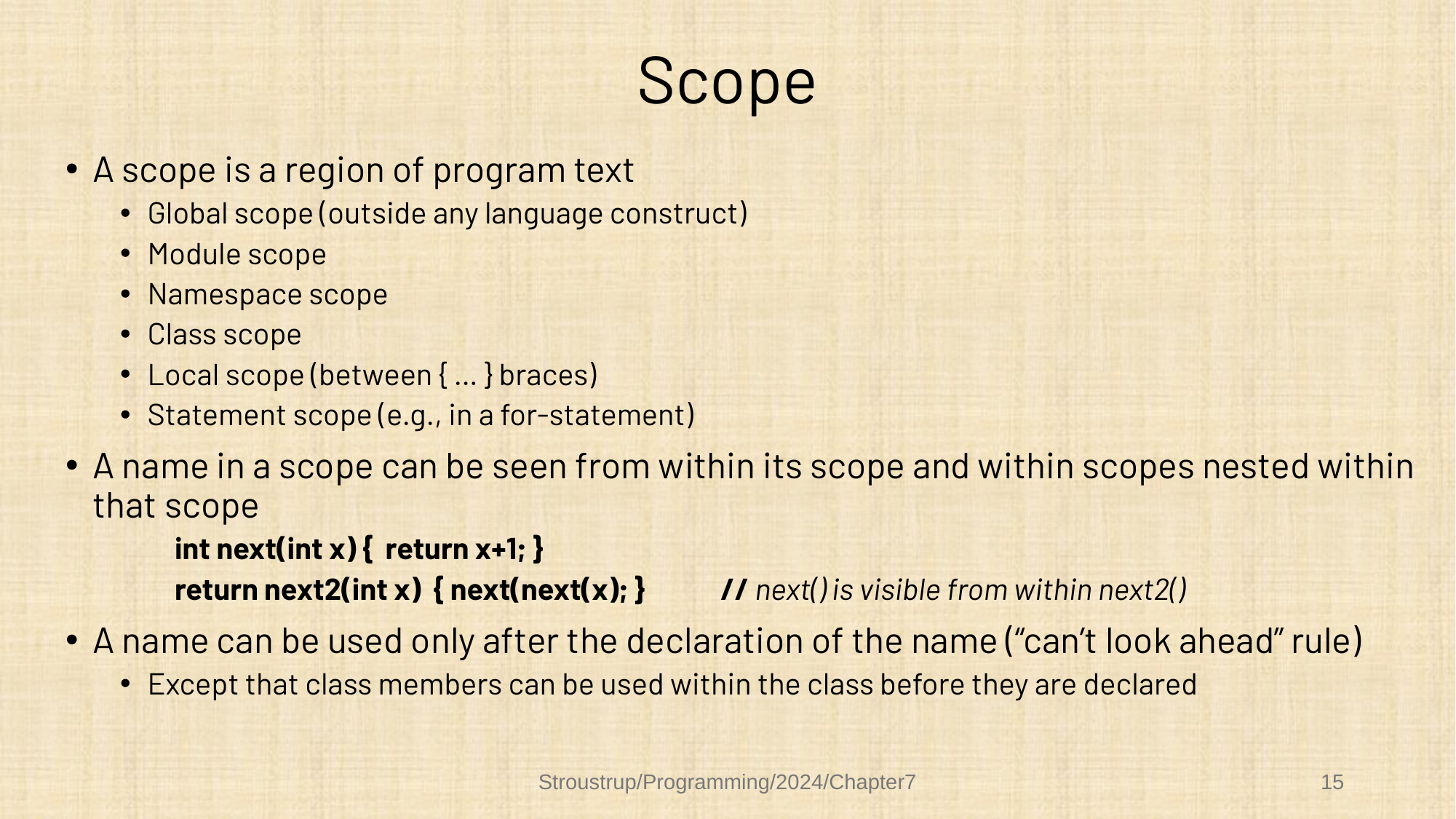

# Scope
A scope is a region of program text
Global scope (outside any language construct)
Module scope
Namespace scope
Class scope
Local scope (between { … } braces)
Statement scope (e.g., in a for-statement)
A name in a scope can be seen from within its scope and within scopes nested within that scope
int next(int x) {  return x+1; }
return next2(int x)  { next(next(x); }	// next() is visible from within next2()
A name can be used only after the declaration of the name (“can’t look ahead” rule)
Except that class members can be used within the class before they are declared

Stroustrup/Programming/2024/Chapter7
15